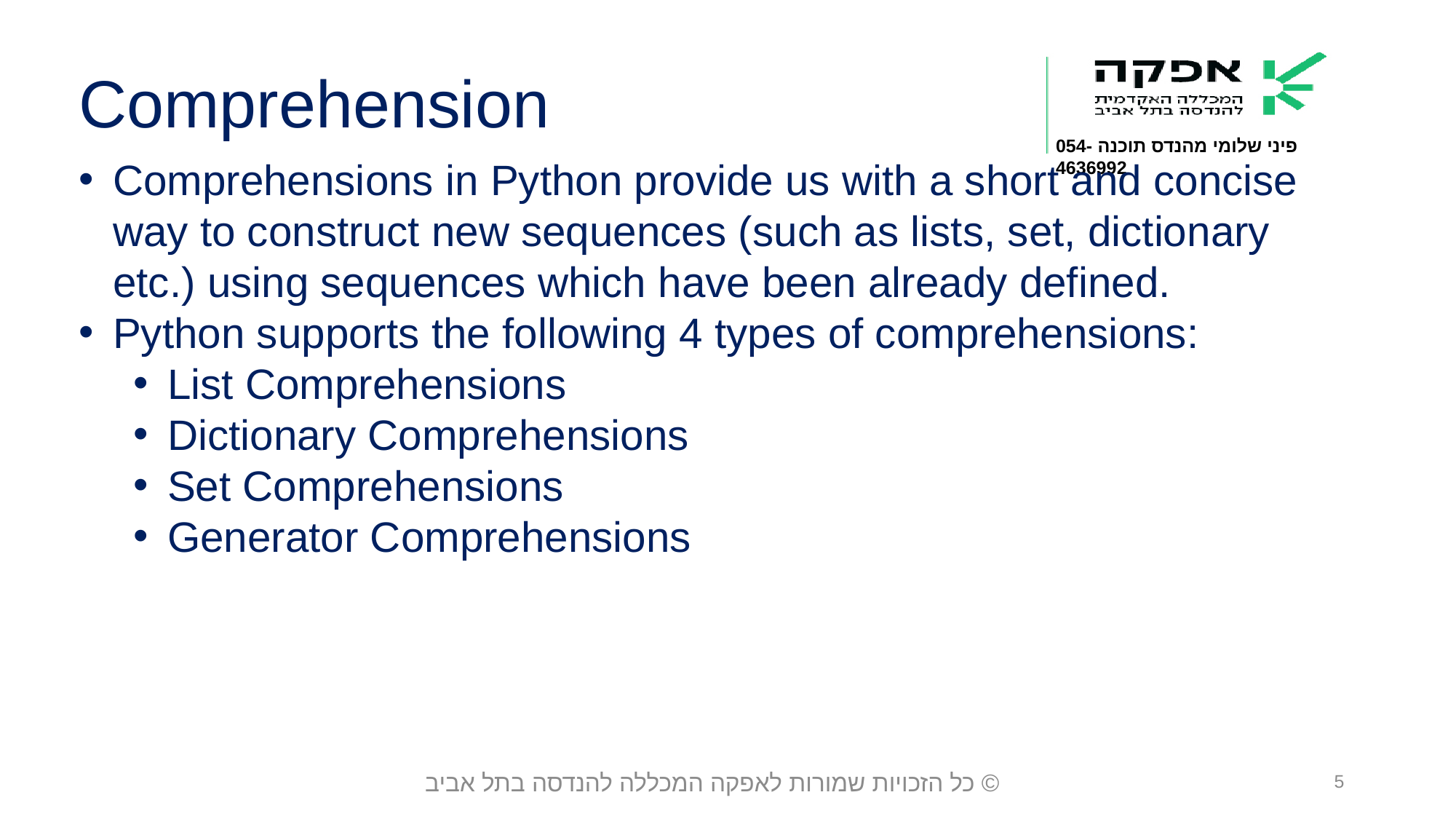

Comprehension
Comprehensions in Python provide us with a short and concise way to construct new sequences (such as lists, set, dictionary etc.) using sequences which have been already defined.
Python supports the following 4 types of comprehensions:
List Comprehensions
Dictionary Comprehensions
Set Comprehensions
Generator Comprehensions
© כל הזכויות שמורות לאפקה המכללה להנדסה בתל אביב
5